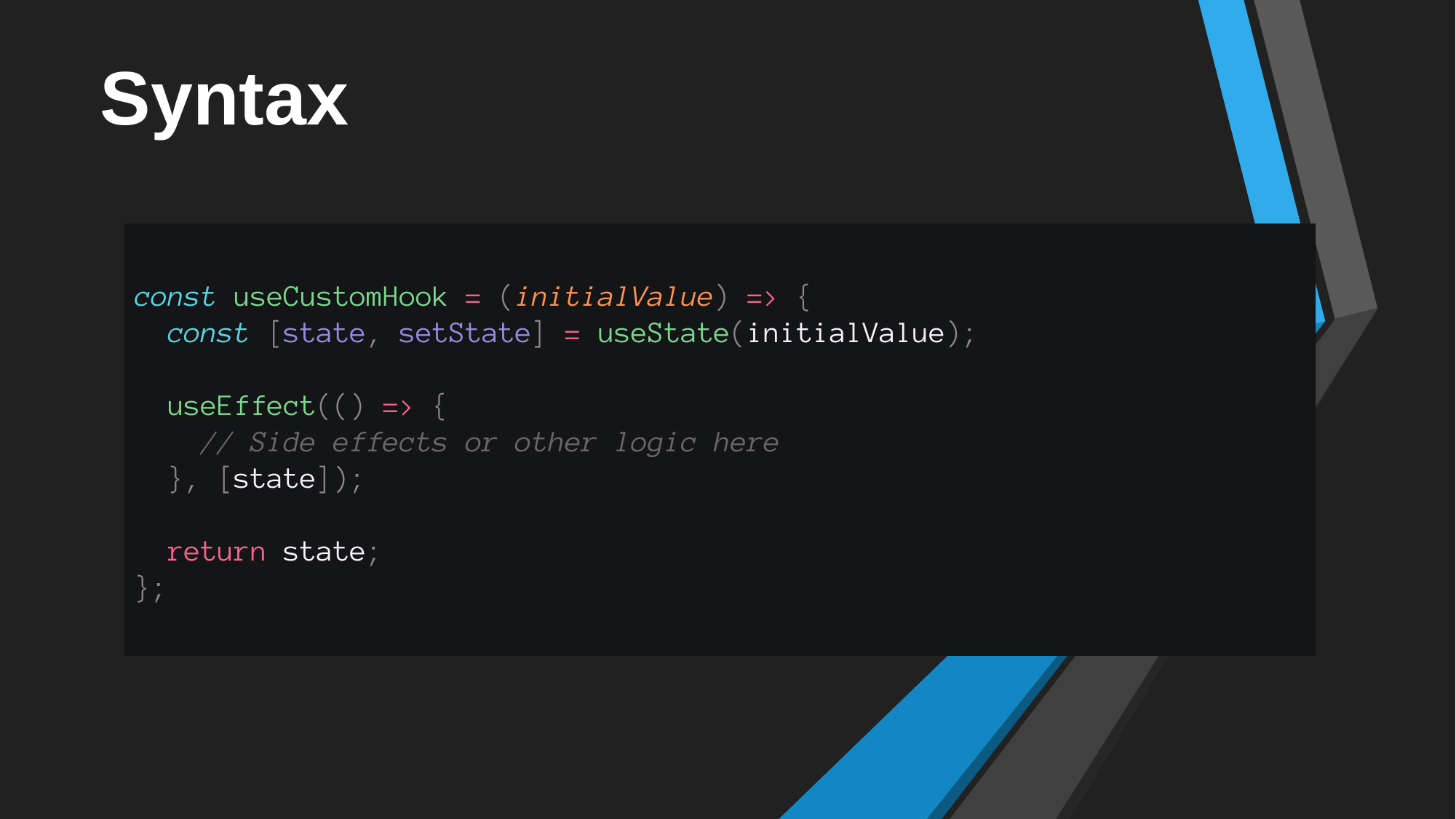

Syntax
const useCustomHook = (initialValue) => {
  const [state, setState] = useState(initialValue);
  useEffect(() => {
    // Side effects or other logic here
  }, [state]);
  return state;
};